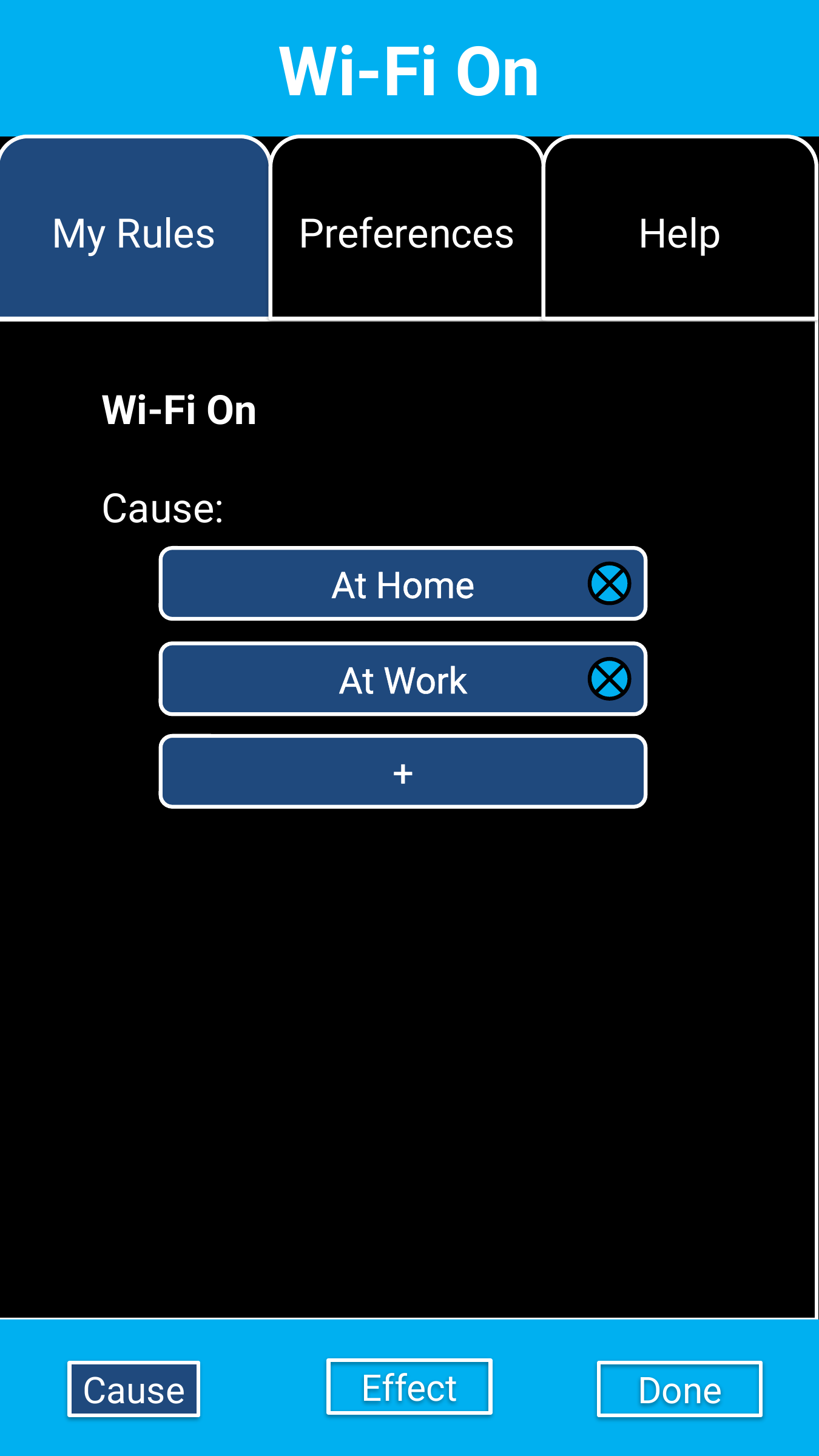

Wi-Fi On
My Rules
Preferences
Help

Wi-Fi On
Cause:
At Home

At Work

+

Effect
Done
Cause